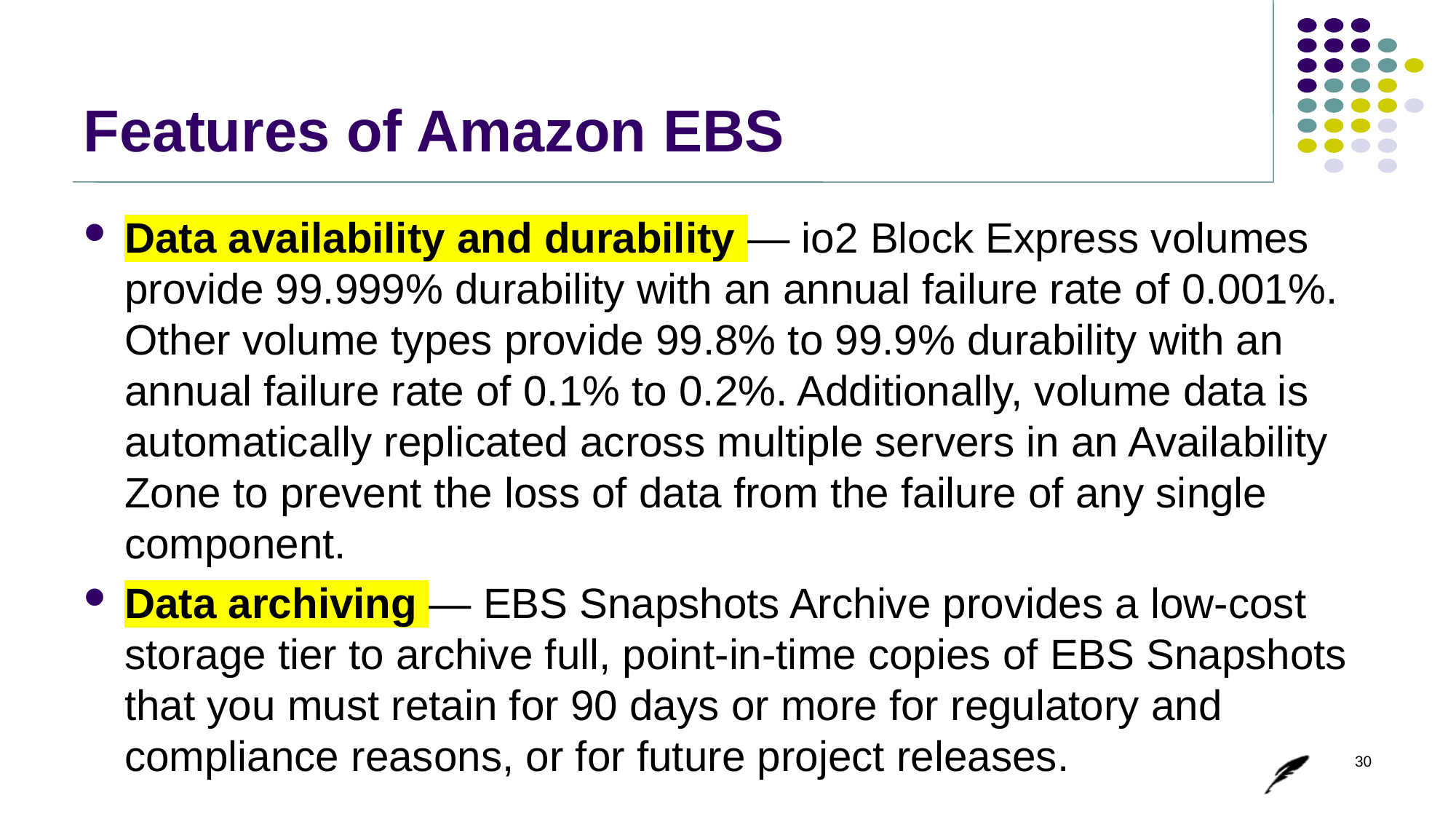

# Features of Amazon EBS
Data availability and durability — io2 Block Express volumes provide 99.999% durability with an annual failure rate of 0.001%. Other volume types provide 99.8% to 99.9% durability with an annual failure rate of 0.1% to 0.2%. Additionally, volume data is automatically replicated across multiple servers in an Availability Zone to prevent the loss of data from the failure of any single component.
Data archiving — EBS Snapshots Archive provides a low-cost storage tier to archive full, point-in-time copies of EBS Snapshots that you must retain for 90 days or more for regulatory and compliance reasons, or for future project releases.
30